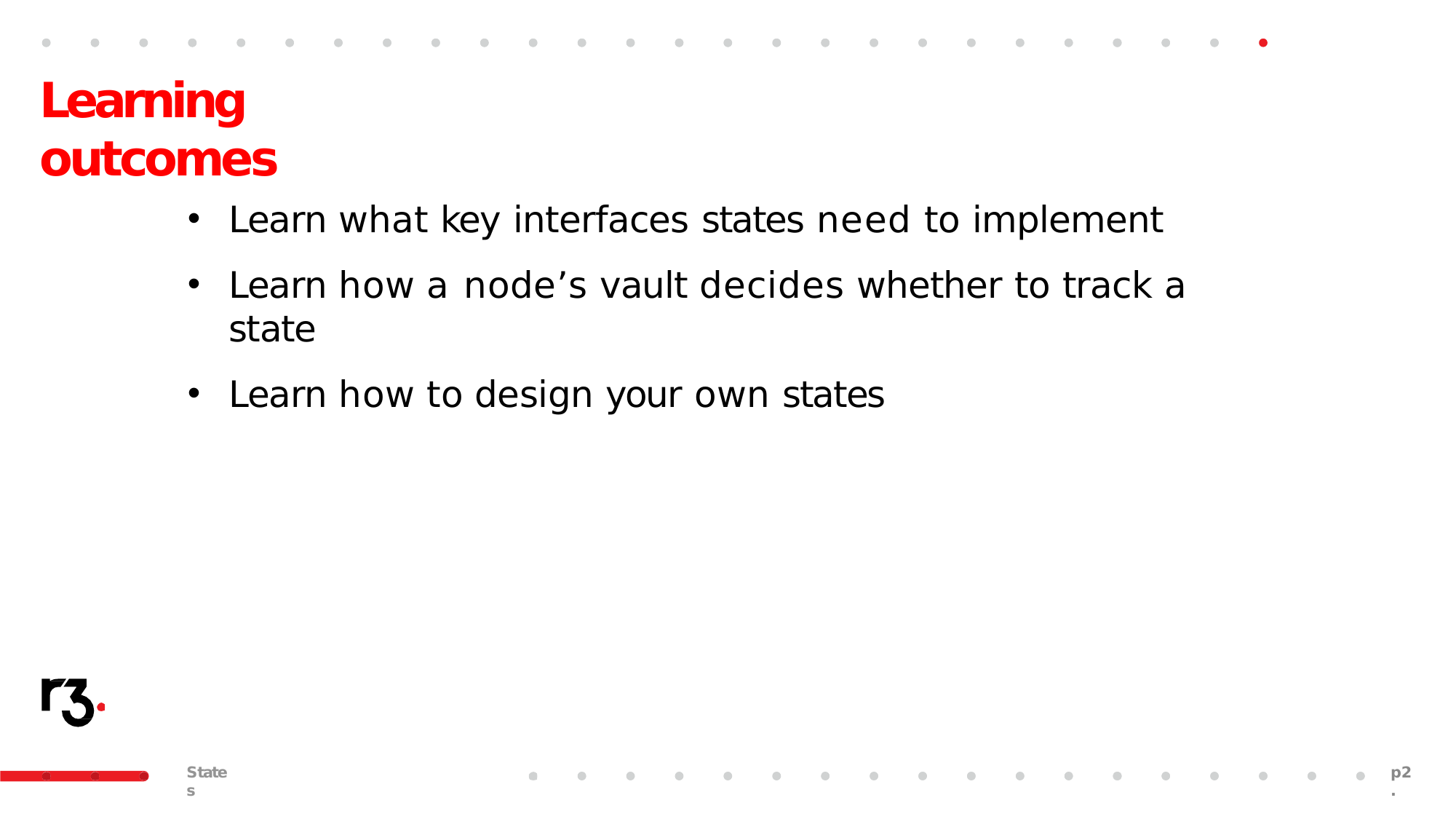

# Learning outcomes
Learn what key interfaces states need to implement
Learn how a node’s vault decides whether to track a state
Learn how to design your own states
States
p2.